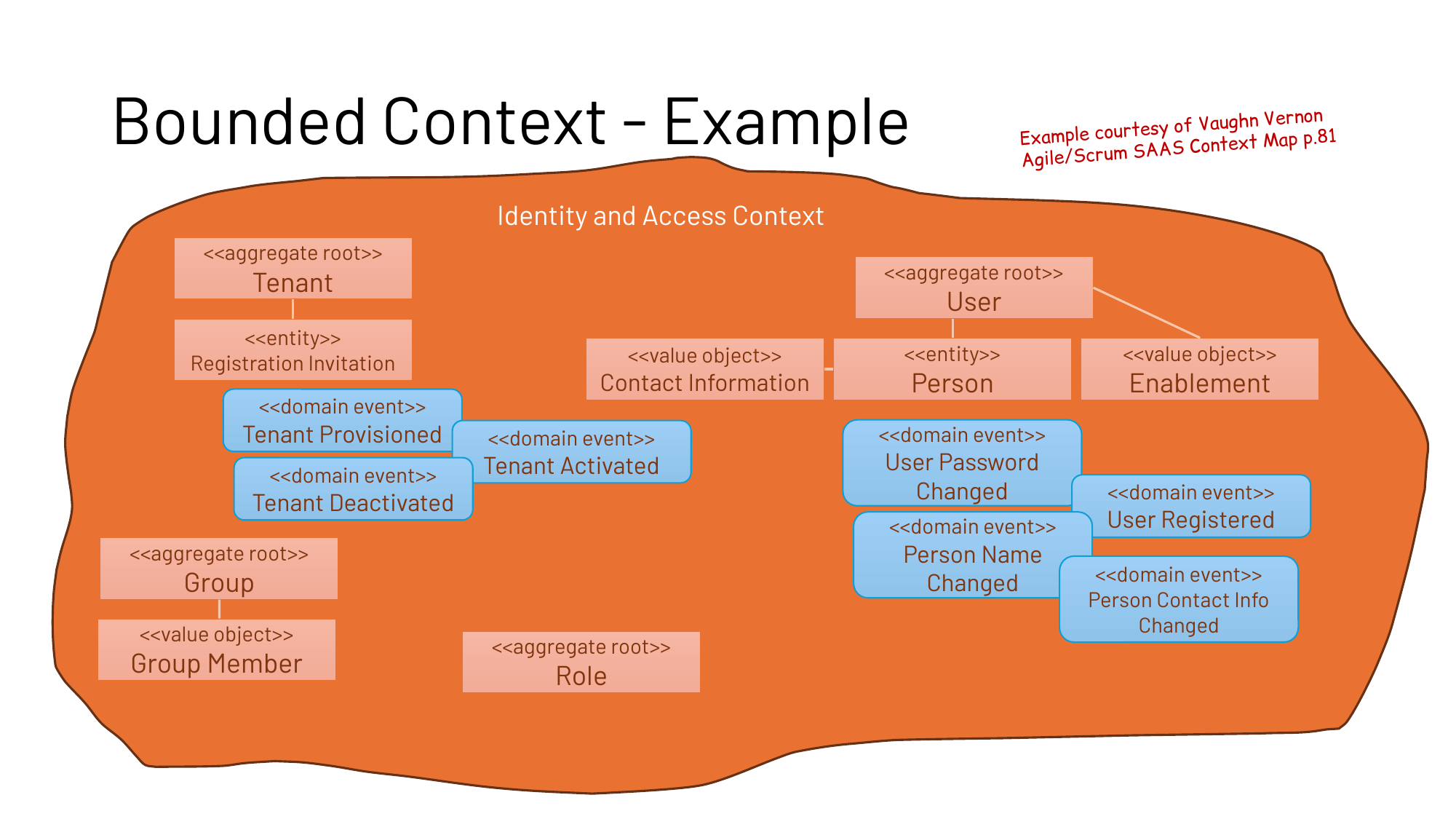

# Bounded Context - Example
Example courtesy of Vaughn Vernon
Agile/Scrum SAAS Context Map p.81

Identity and Access Context
<<aggregate root>>
Tenant
<<aggregate root>>
User
<<entity>>
Registration Invitation
<<value object>>
Contact Information
<<entity>>
Person
<<value object>>
Enablement
<<domain event>>
Tenant Provisioned
<<domain event>>
User Password Changed
<<domain event>>
Tenant Activated
<<domain event>>
Tenant Deactivated
<<domain event>>
User Registered
<<domain event>>
Person Name Changed
<<aggregate root>>
Group
<<domain event>>
Person Contact Info Changed
<<value object>>
Group Member
<<aggregate root>>
Role